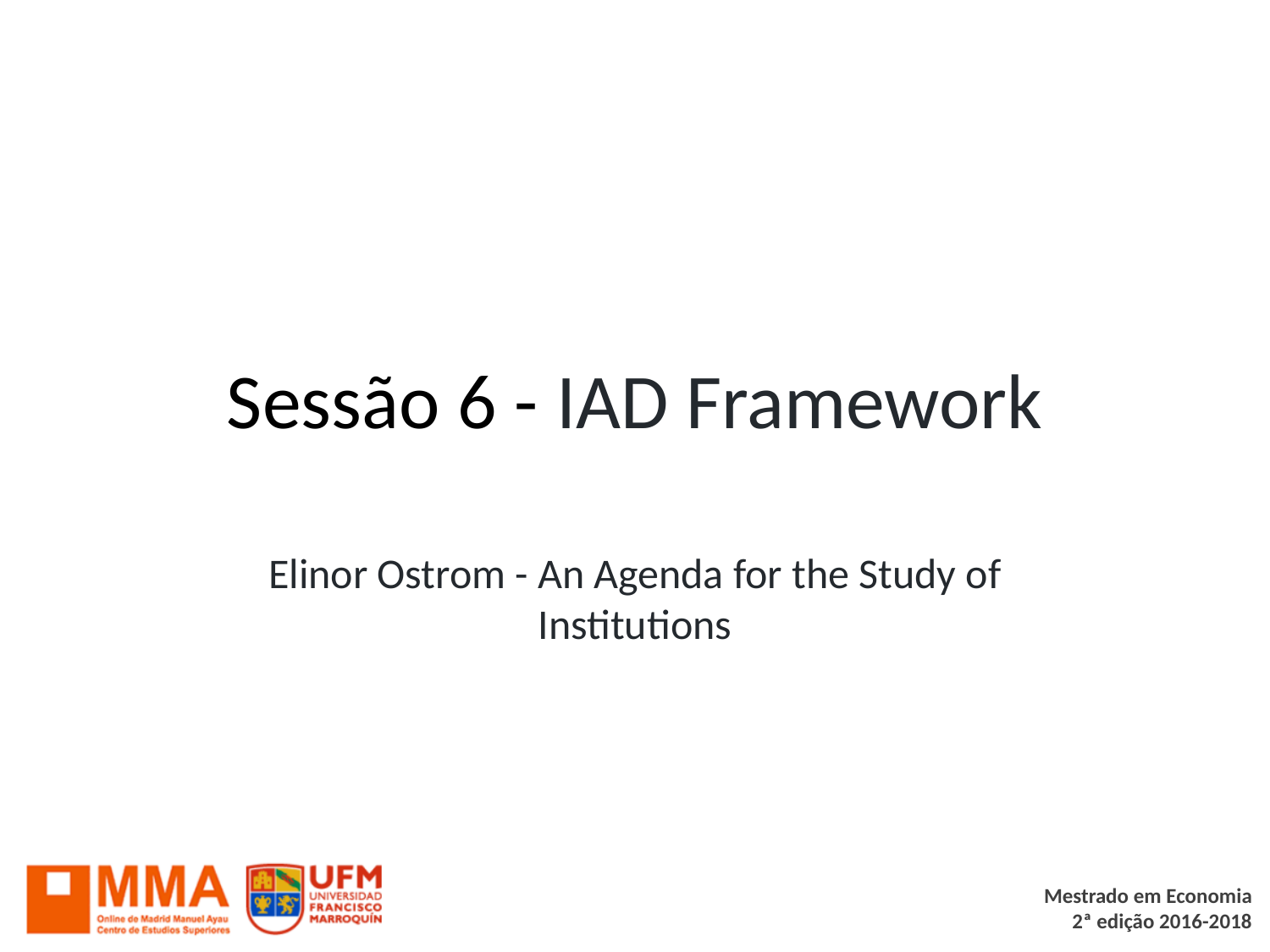

# Sessão 6 - IAD Framework
Elinor Ostrom - An Agenda for the Study of Institutions